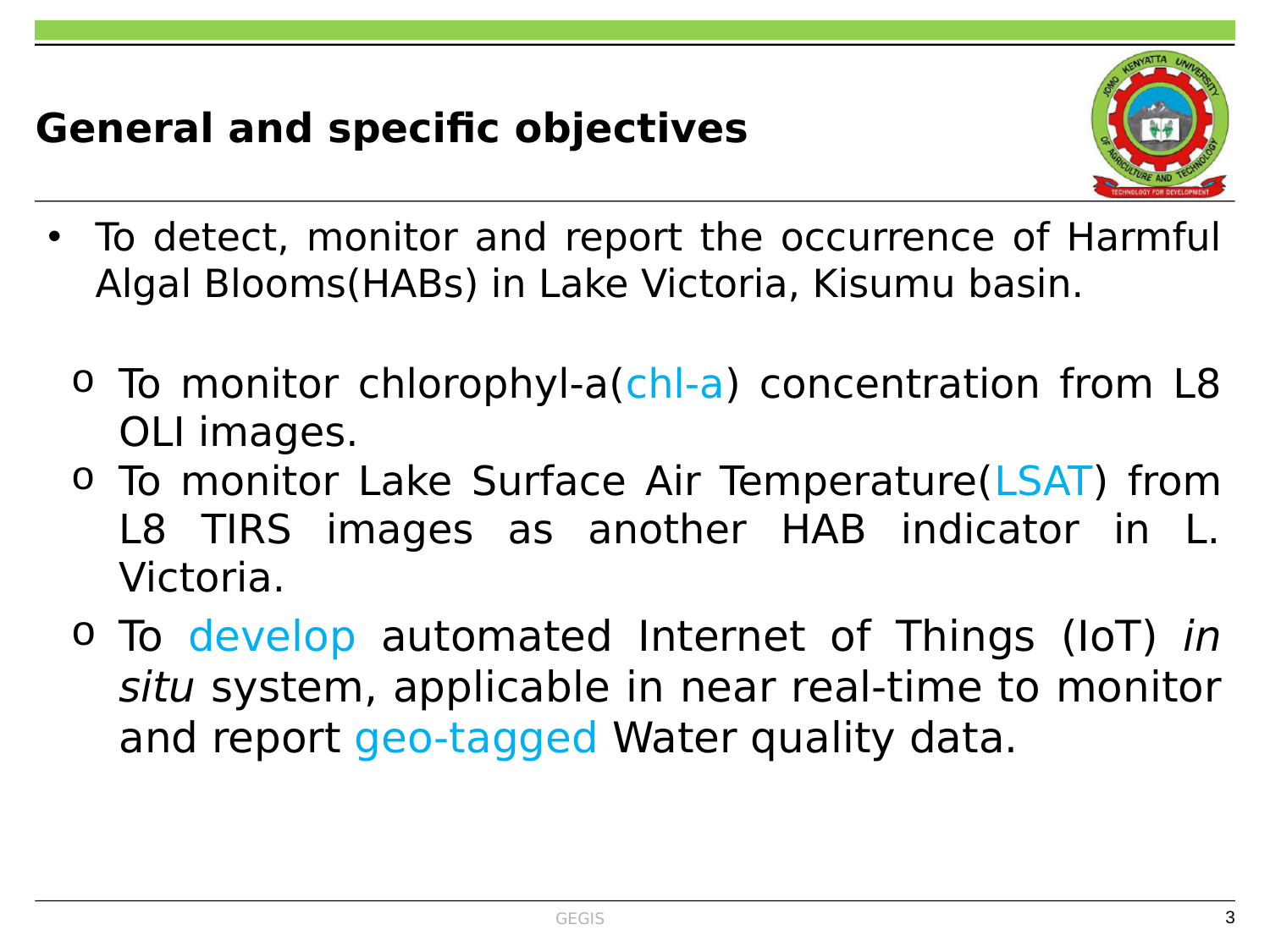

# General and specific objectives
To detect, monitor and report the occurrence of Harmful Algal Blooms(HABs) in Lake Victoria, Kisumu basin.

To monitor chlorophyl-a(chl-a) concentration from L8 OLI images.
To monitor Lake Surface Air Temperature(LSAT) from L8 TIRS images as another HAB indicator in L. Victoria.
To develop automated Internet of Things (IoT) in situ system, applicable in near real-time to monitor and report geo-tagged Water quality data.